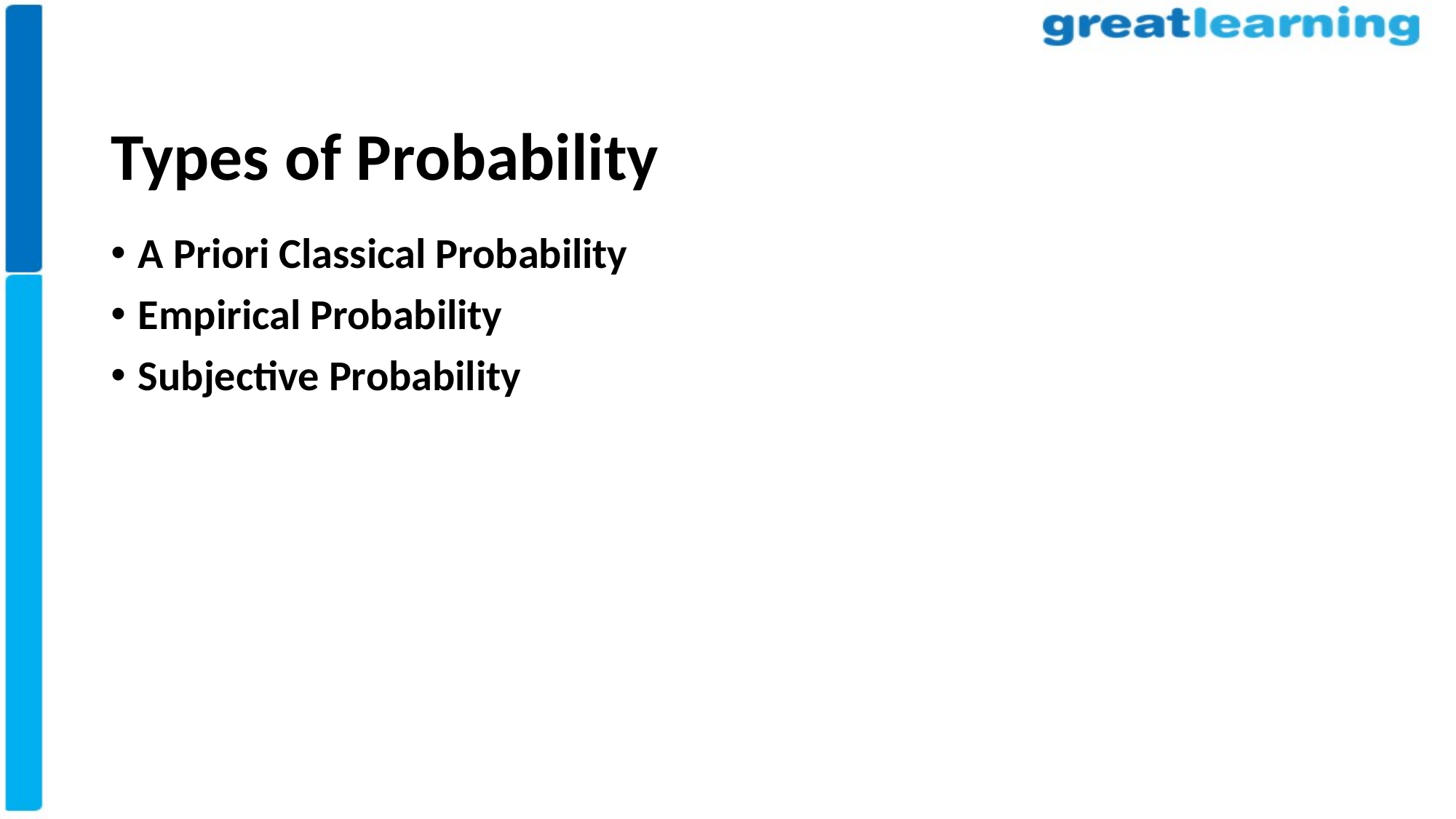

# Types of Probability
A Priori Classical Probability
Empirical Probability
Subjective Probability